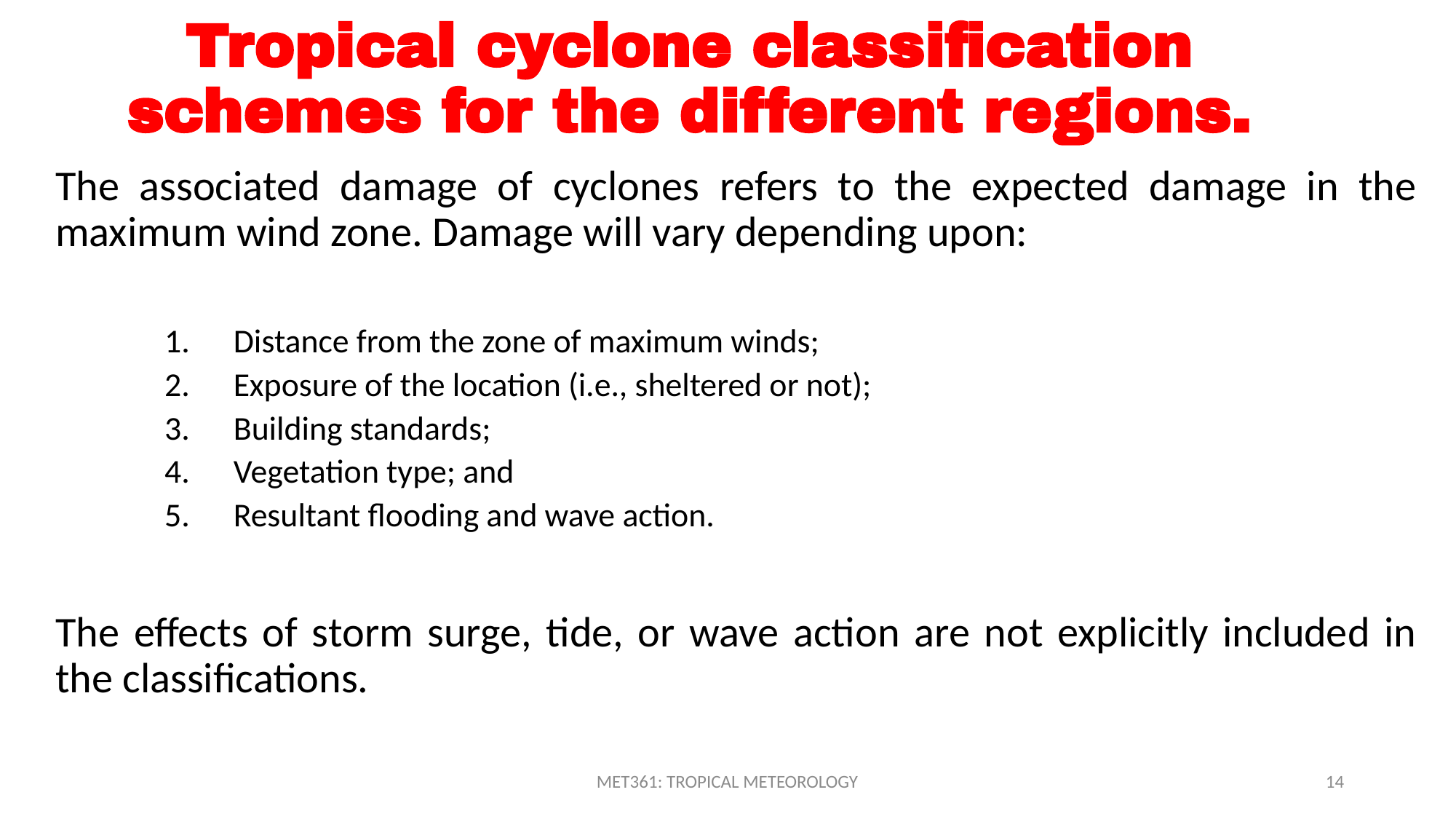

# Tropical cyclone classification schemes for the different regions.
The associated damage of cyclones refers to the expected damage in the maximum wind zone. Damage will vary depending upon:

 Distance from the zone of maximum winds;
 Exposure of the location (i.e., sheltered or not);
 Building standards;
 Vegetation type; and
 Resultant flooding and wave action.

The effects of storm surge, tide, or wave action are not explicitly included in the classifications.
MET361: TROPICAL METEOROLOGY
14